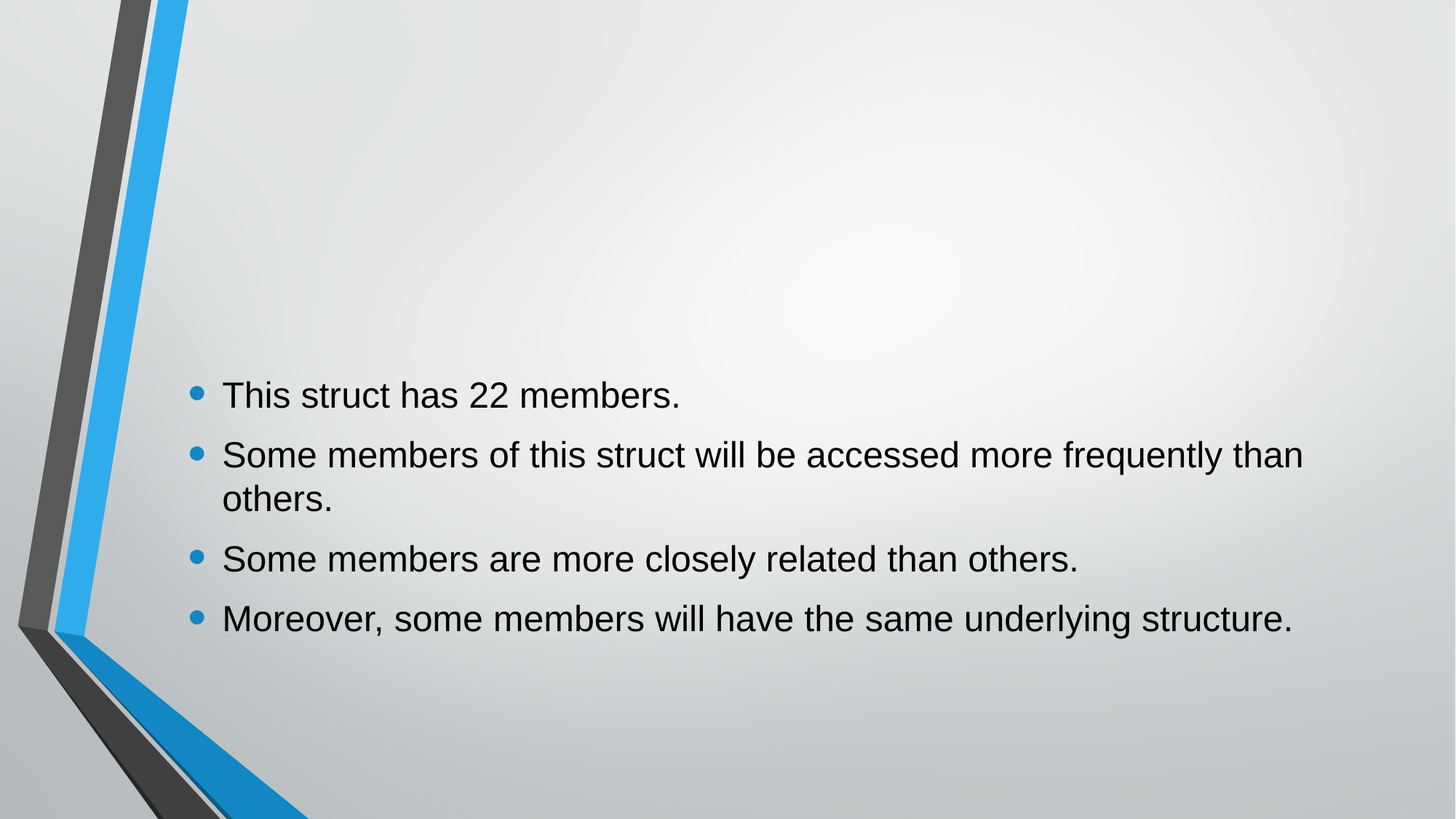

This struct has 22 members.
Some members of this struct will be accessed more frequently than others.
Some members are more closely related than others.
Moreover, some members will have the same underlying structure.